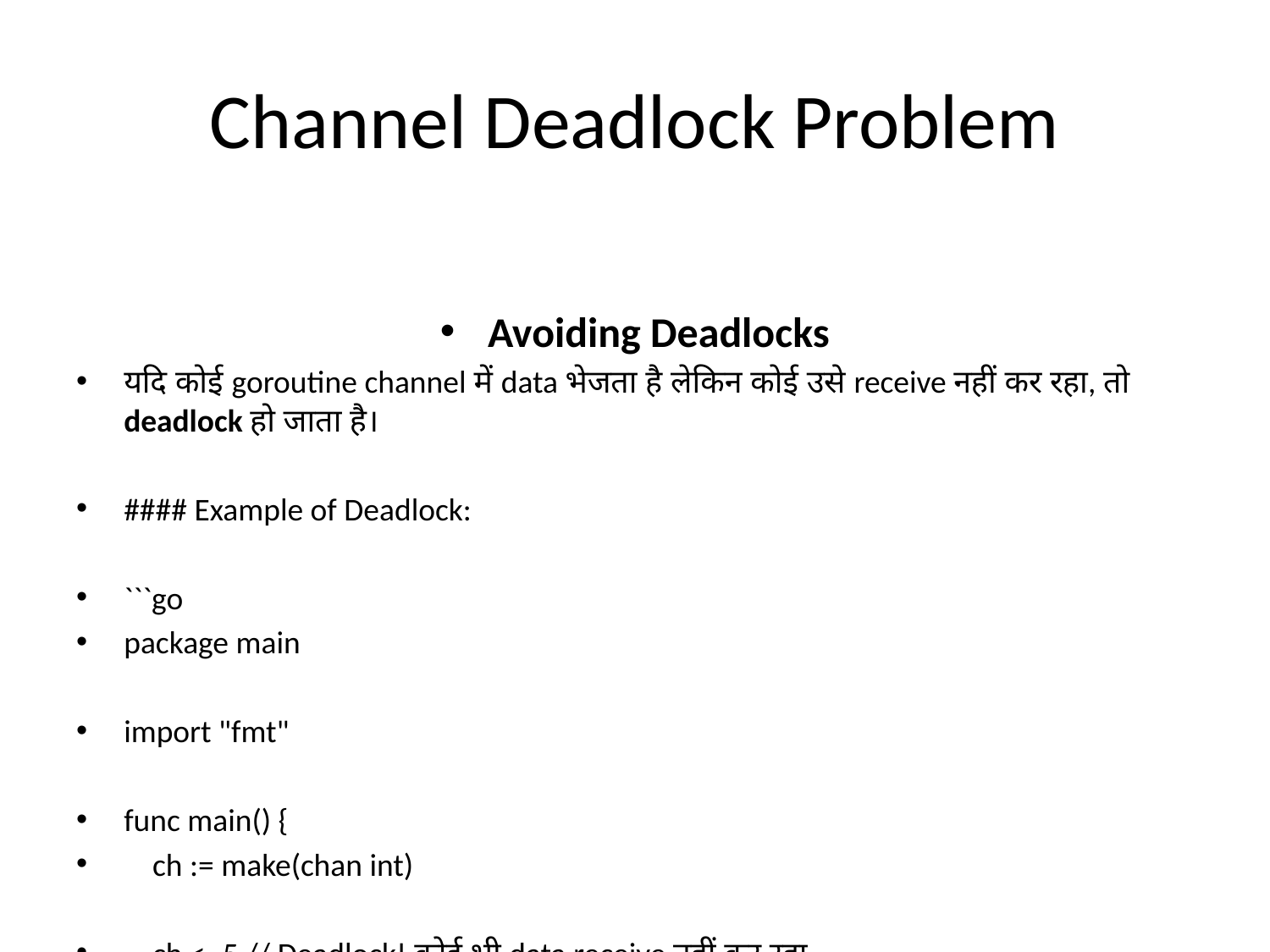

# Channel Deadlock Problem

Avoiding Deadlocks
यदि कोई goroutine channel में data भेजता है लेकिन कोई उसे receive नहीं कर रहा, तो deadlock हो जाता है।

#### Example of Deadlock:

```go
package main

import "fmt"

func main() {
    ch := make(chan int)

    ch <- 5 // Deadlock! कोई भी data receive नहीं कर रहा
    fmt.Println(<-ch)
}
```

#### Solution:
Channel से data send और receive करने के लिए हमेशा एक goroutine का उपयोग करें।